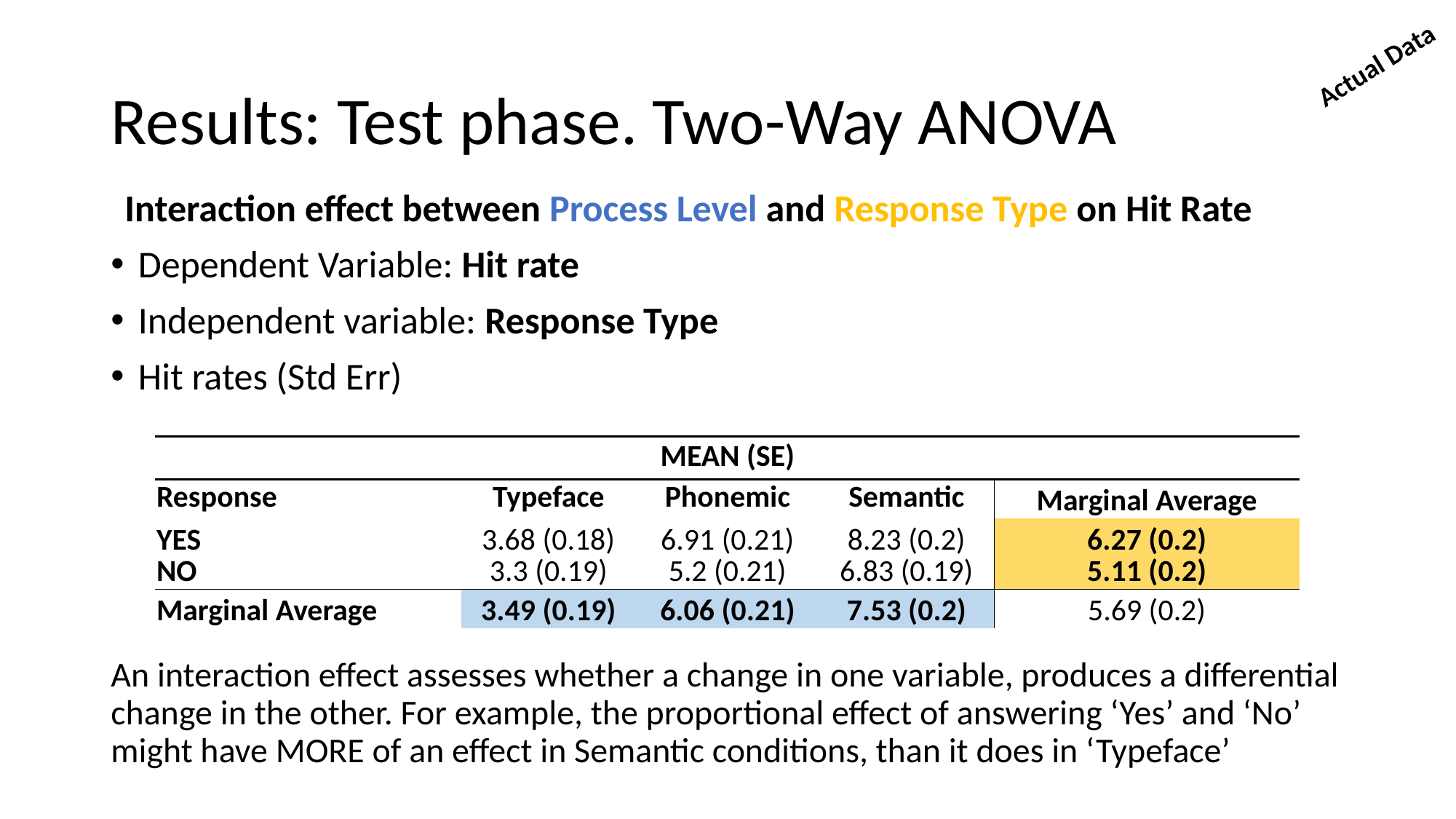

Actual Data
# Results: Test phase. Two-Way ANOVA
Interaction effect between Process Level and Response Type on Hit Rate
Dependent Variable: Hit rate
Independent variable: Response Type
Hit rates (Std Err)

An interaction effect assesses whether a change in one variable, produces a differential change in the other. For example, the proportional effect of answering ‘Yes’ and ‘No’ might have MORE of an effect in Semantic conditions, than it does in ‘Typeface’

|  | MEAN (SE) |  |  |  |
| --- | --- | --- | --- | --- |
| Response | Typeface | Phonemic | Semantic | Marginal Average |
| YES | 3.68 (0.18) | 6.91 (0.21) | 8.23 (0.2) | 6.27 (0.2) |
| NO | 3.3 (0.19) | 5.2 (0.21) | 6.83 (0.19) | 5.11 (0.2) |
| Marginal Average | 3.49 (0.19) | 6.06 (0.21) | 7.53 (0.2) | 5.69 (0.2) |